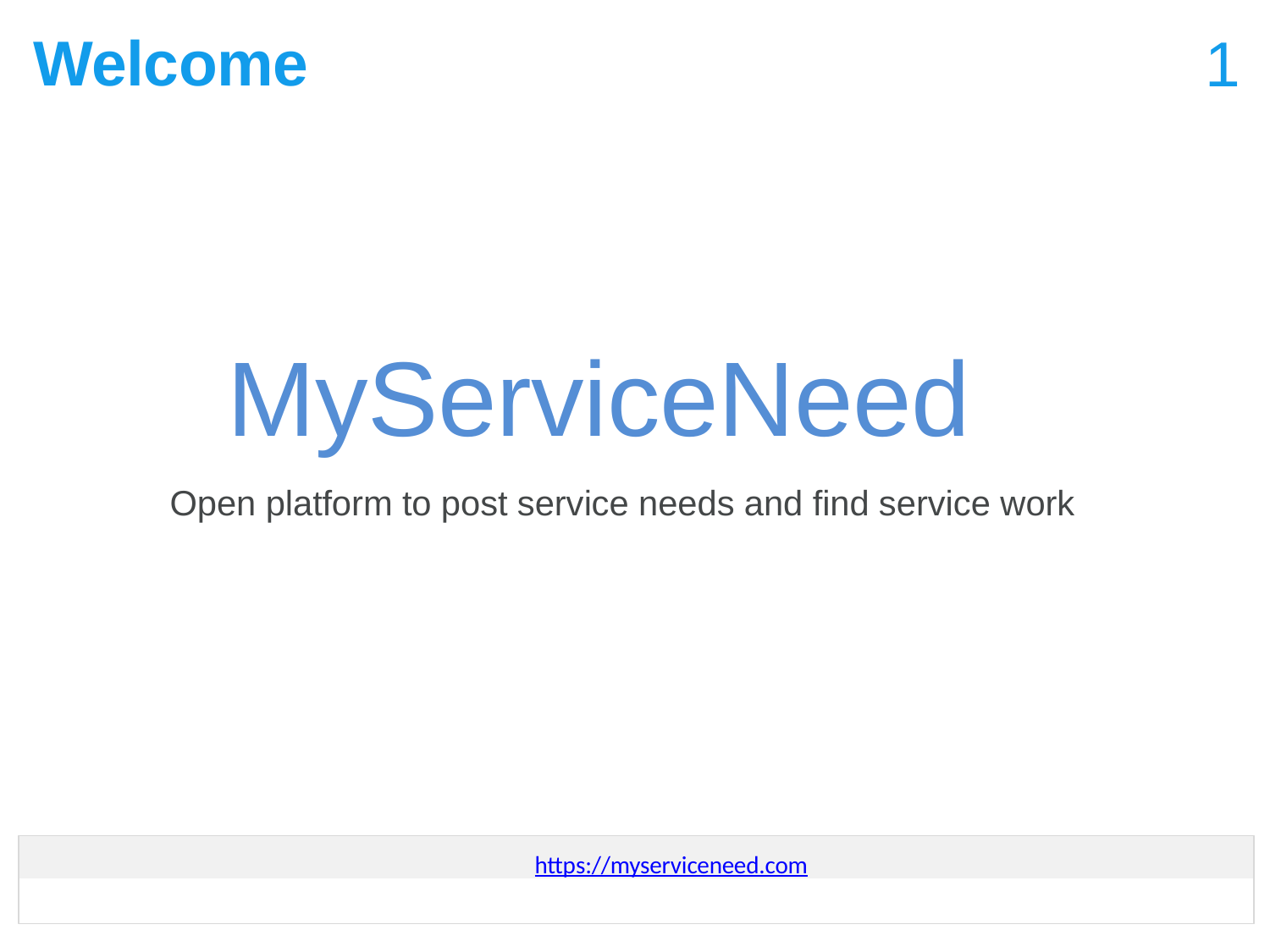

# Welcome
1
  MyServiceNeed
Open platform to post service needs and find service work

			https://myserviceneed.com